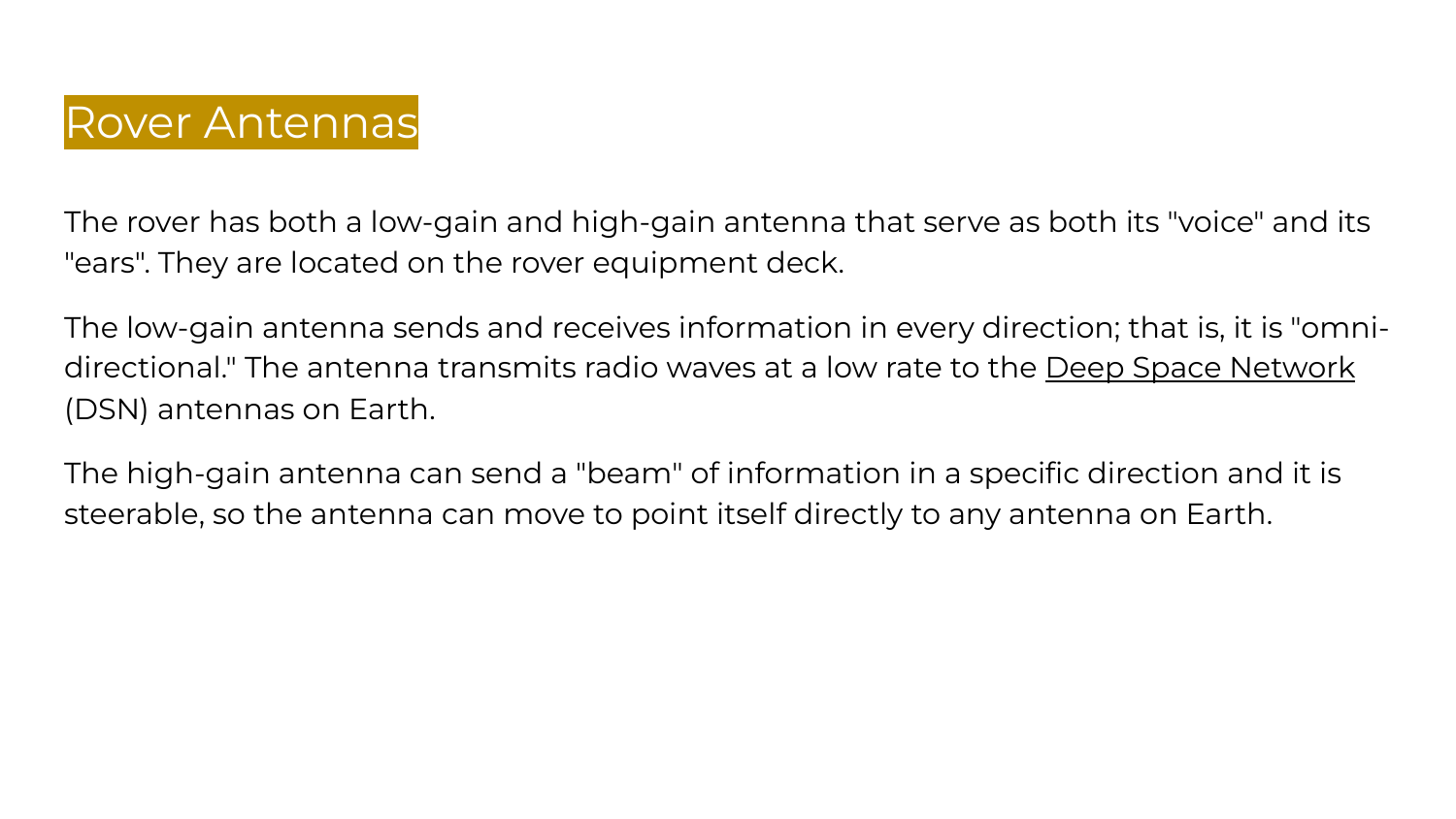

# Rover Antennas

The rover has both a low-gain and high-gain antenna that serve as both its "voice" and its "ears". They are located on the rover equipment deck.
The low-gain antenna sends and receives information in every direction; that is, it is "omni-directional." The antenna transmits radio waves at a low rate to the Deep Space Network (DSN) antennas on Earth.
The high-gain antenna can send a "beam" of information in a specific direction and it is steerable, so the antenna can move to point itself directly to any antenna on Earth.